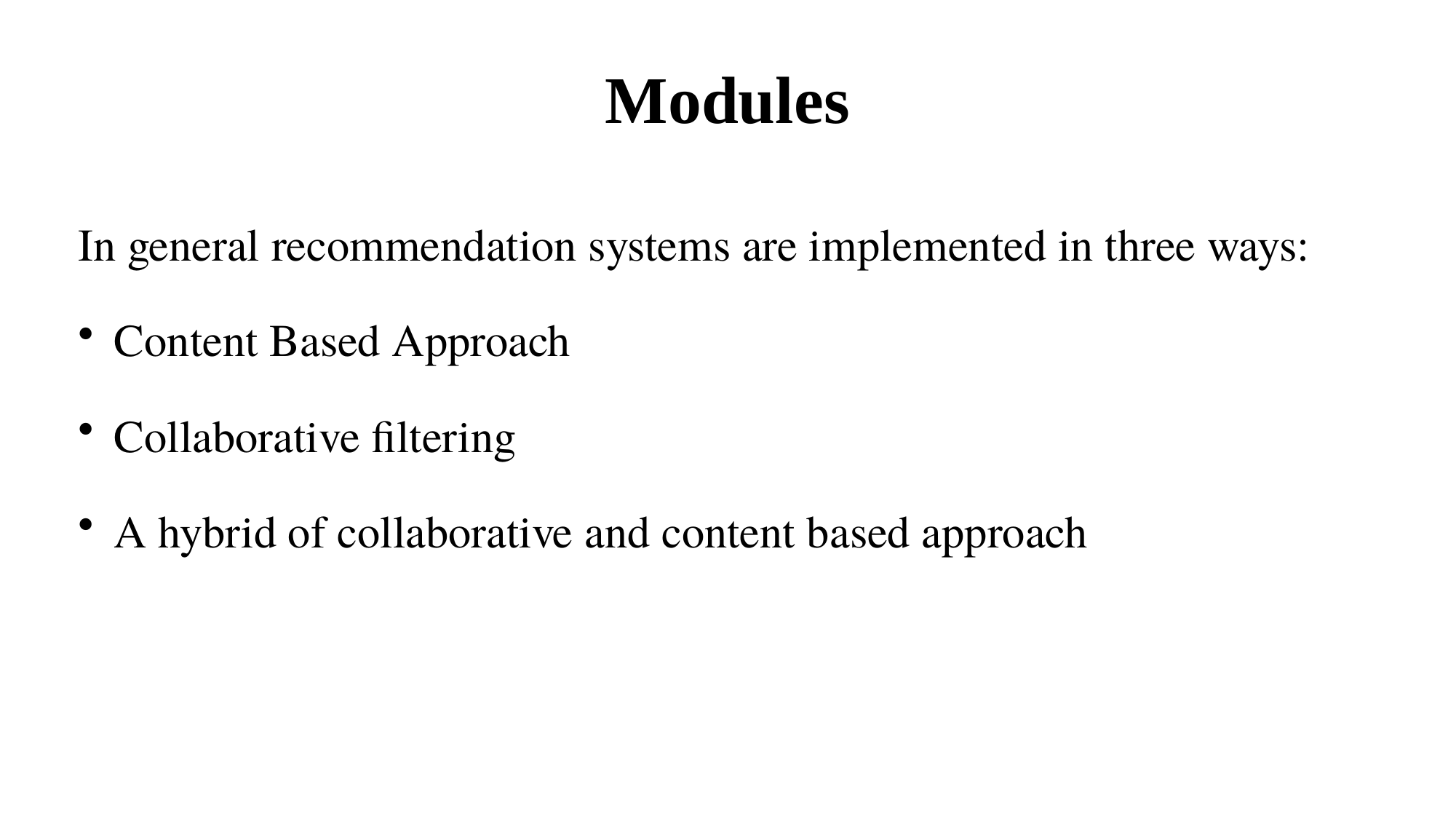

Modules
In general recommendation systems are implemented in three ways:
Content Based Approach
Collaborative filtering
A hybrid of collaborative and content based approach
7